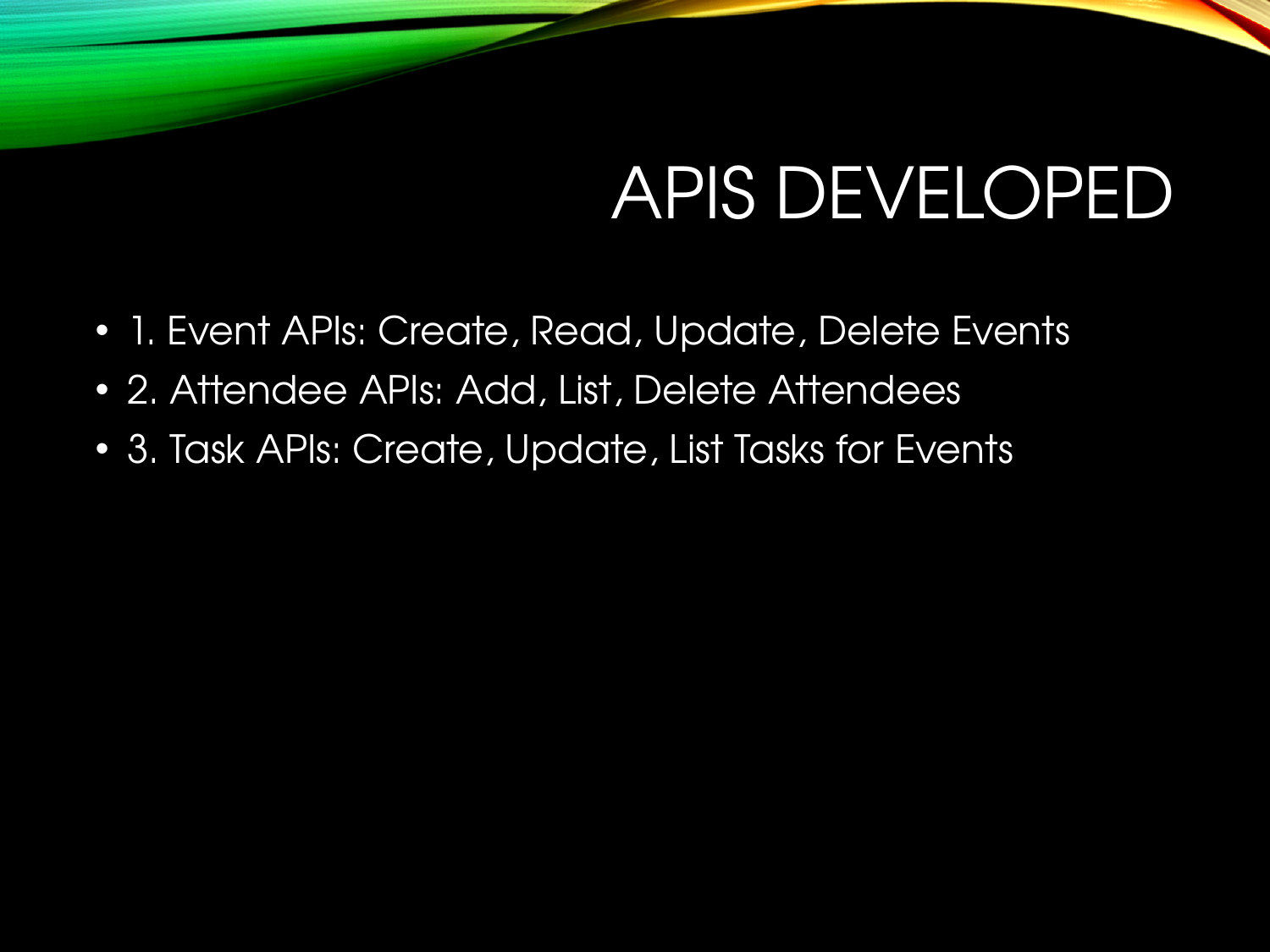

# APIs Developed
1. Event APIs: Create, Read, Update, Delete Events
2. Attendee APIs: Add, List, Delete Attendees
3. Task APIs: Create, Update, List Tasks for Events